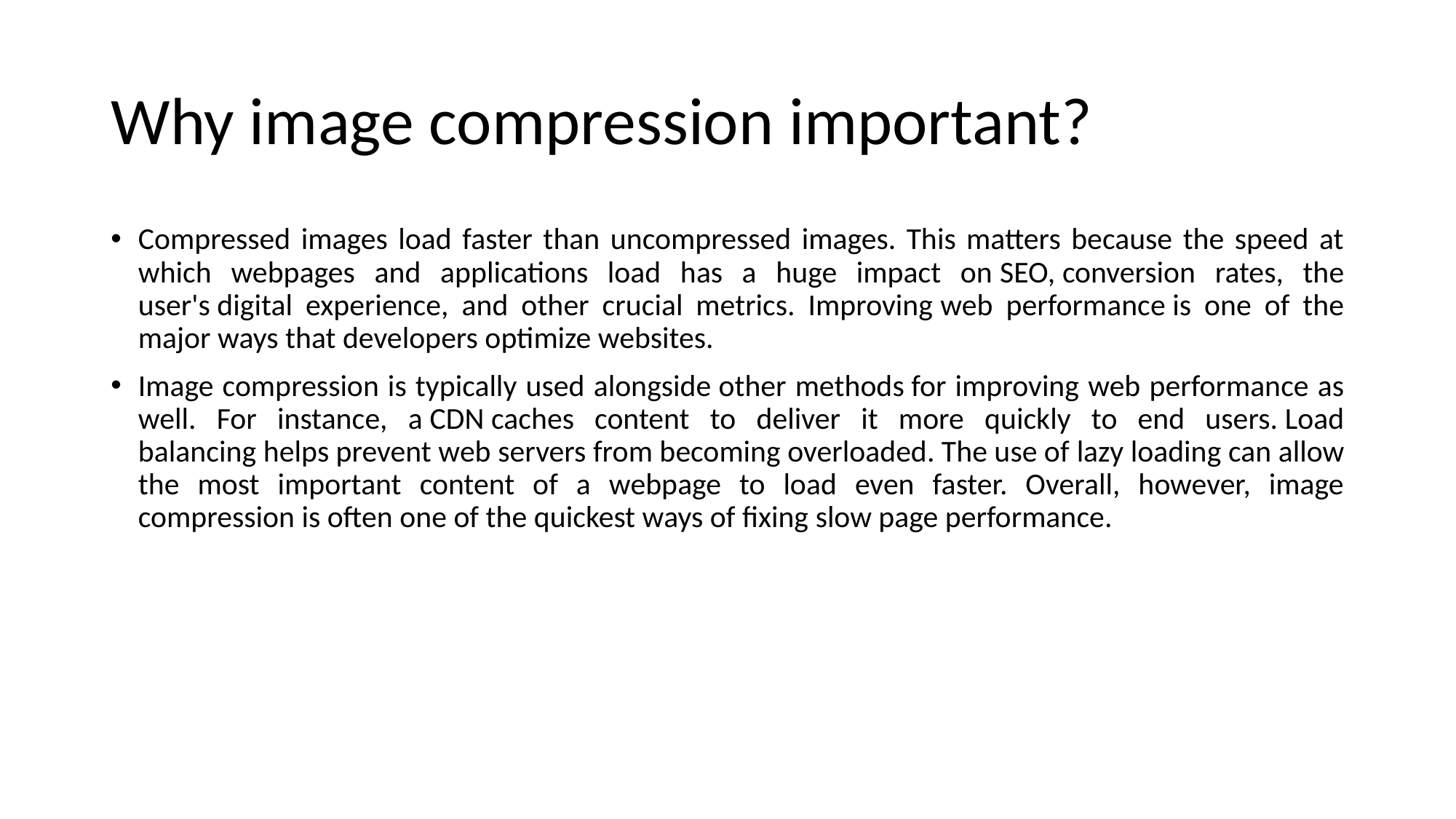

# Why image compression important?
Compressed images load faster than uncompressed images. This matters because the speed at which webpages and applications load has a huge impact on SEO, conversion rates, the user's digital experience, and other crucial metrics. Improving web performance is one of the major ways that developers optimize websites.
Image compression is typically used alongside other methods for improving web performance as well. For instance, a CDN caches content to deliver it more quickly to end users. Load balancing helps prevent web servers from becoming overloaded. The use of lazy loading can allow the most important content of a webpage to load even faster. Overall, however, image compression is often one of the quickest ways of fixing slow page performance.